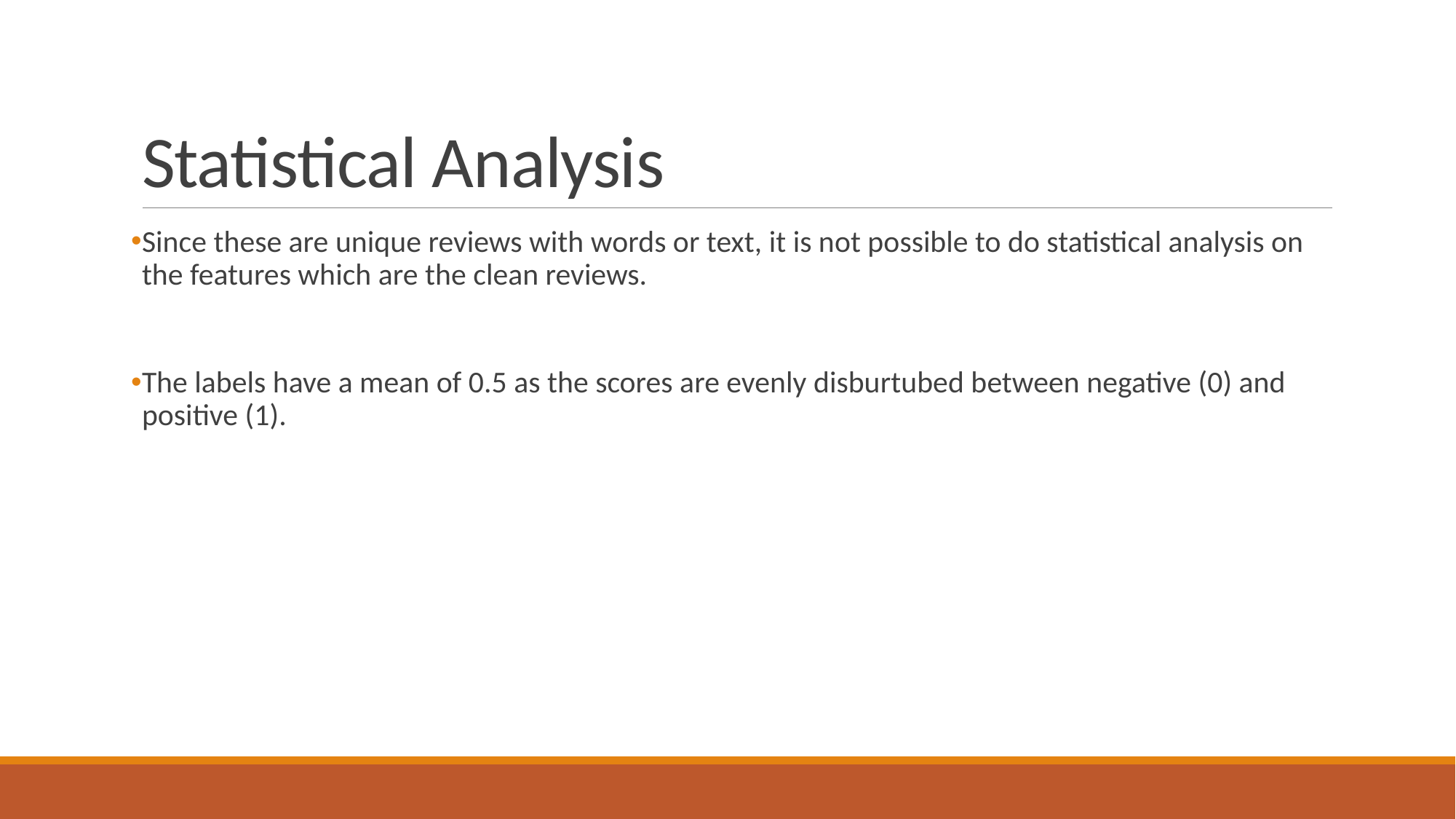

# Statistical Analysis
Since these are unique reviews with words or text, it is not possible to do statistical analysis on the features which are the clean reviews.

The labels have a mean of 0.5 as the scores are evenly disburtubed between negative (0) and positive (1).